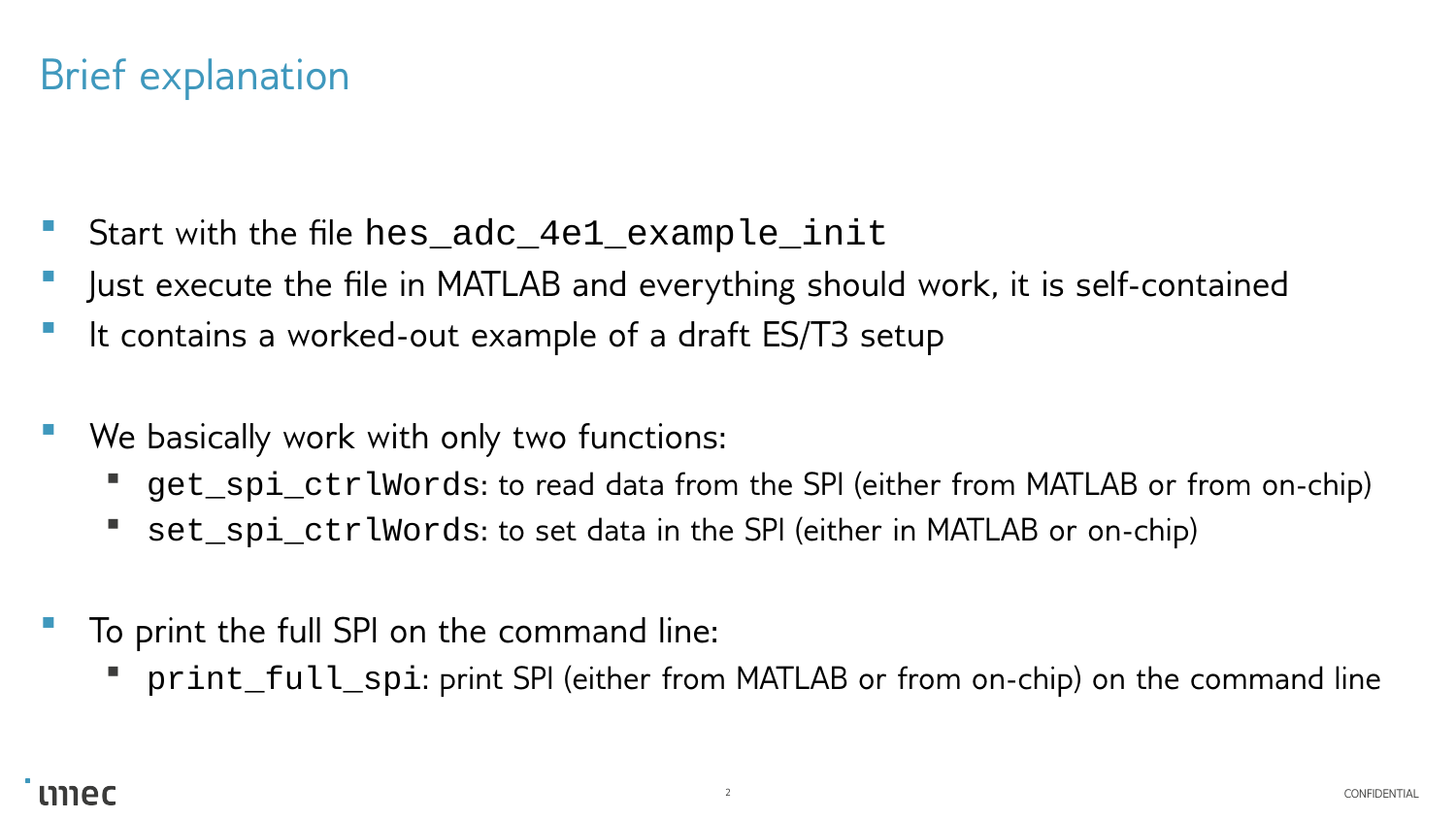

# Brief explanation

Start with the file hes_adc_4e1_example_init
Just execute the file in MATLAB and everything should work, it is self-contained
It contains a worked-out example of a draft ES/T3 setup

We basically work with only two functions:
get_spi_ctrlWords: to read data from the SPI (either from MATLAB or from on-chip)
set_spi_ctrlWords: to set data in the SPI (either in MATLAB or on-chip)

To print the full SPI on the command line:
print_full_spi: print SPI (either from MATLAB or from on-chip) on the command line
2